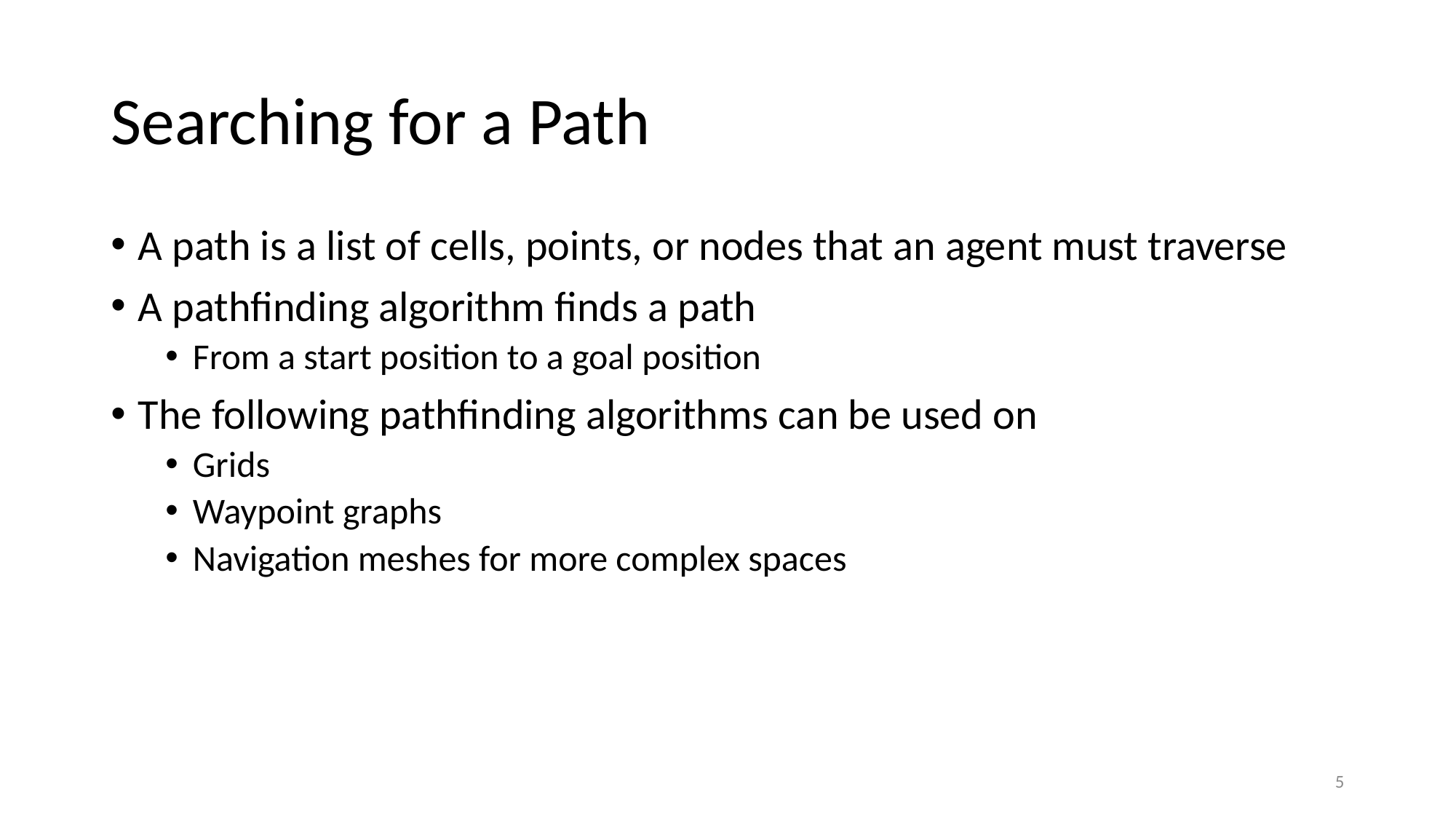

# Searching for a Path
A path is a list of cells, points, or nodes that an agent must traverse
A pathfinding algorithm finds a path
From a start position to a goal position
The following pathfinding algorithms can be used on
Grids
Waypoint graphs
Navigation meshes for more complex spaces
5